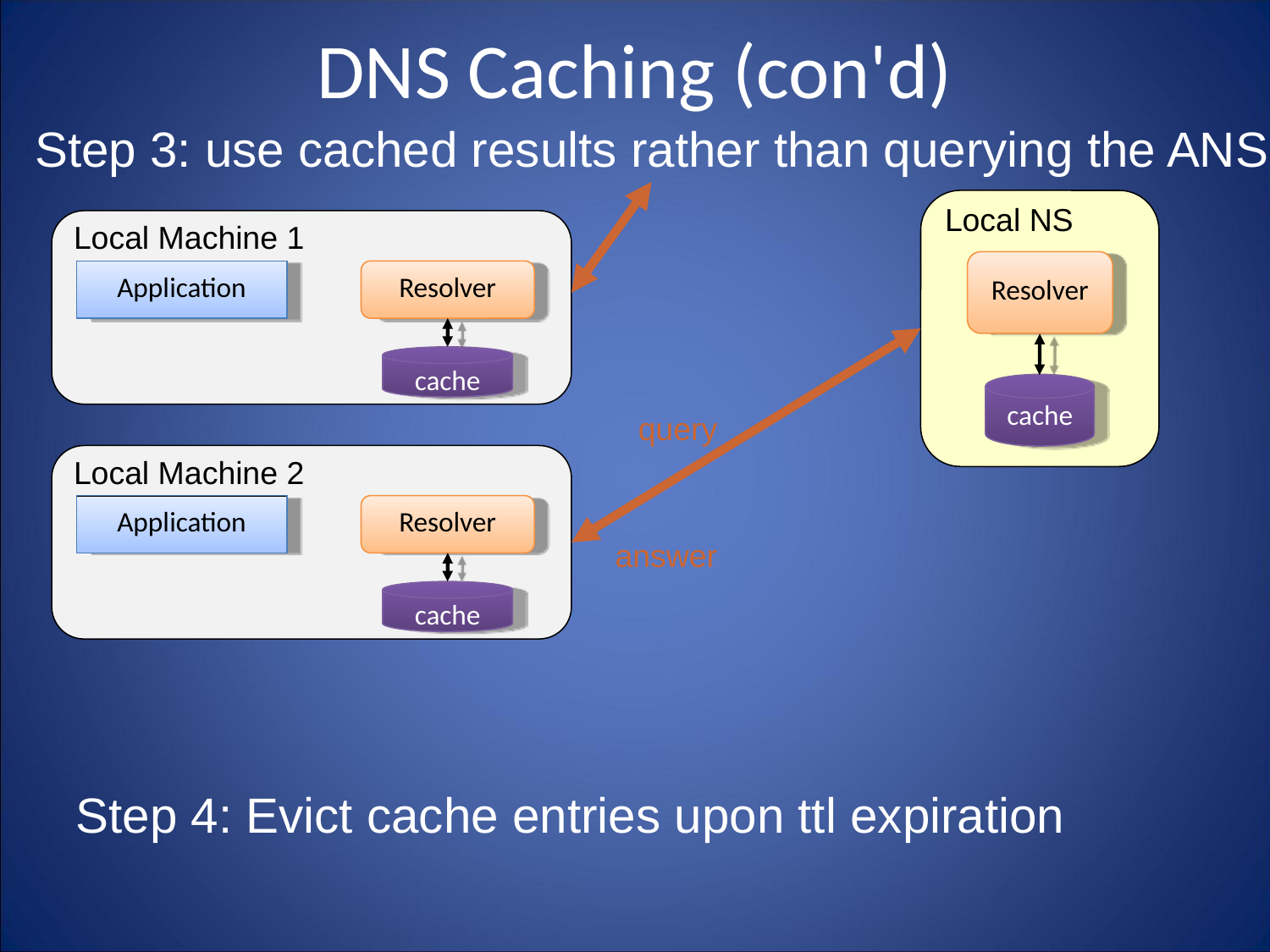

# DNS Caching (con'd)
Step 3: use cached results rather than querying the ANS
Local NS
Resolver
cache
Local Machine 1
Application
Resolver
cache
query
Local Machine 2
Application
Resolver
cache
answer
Step 4: Evict cache entries upon ttl expiration